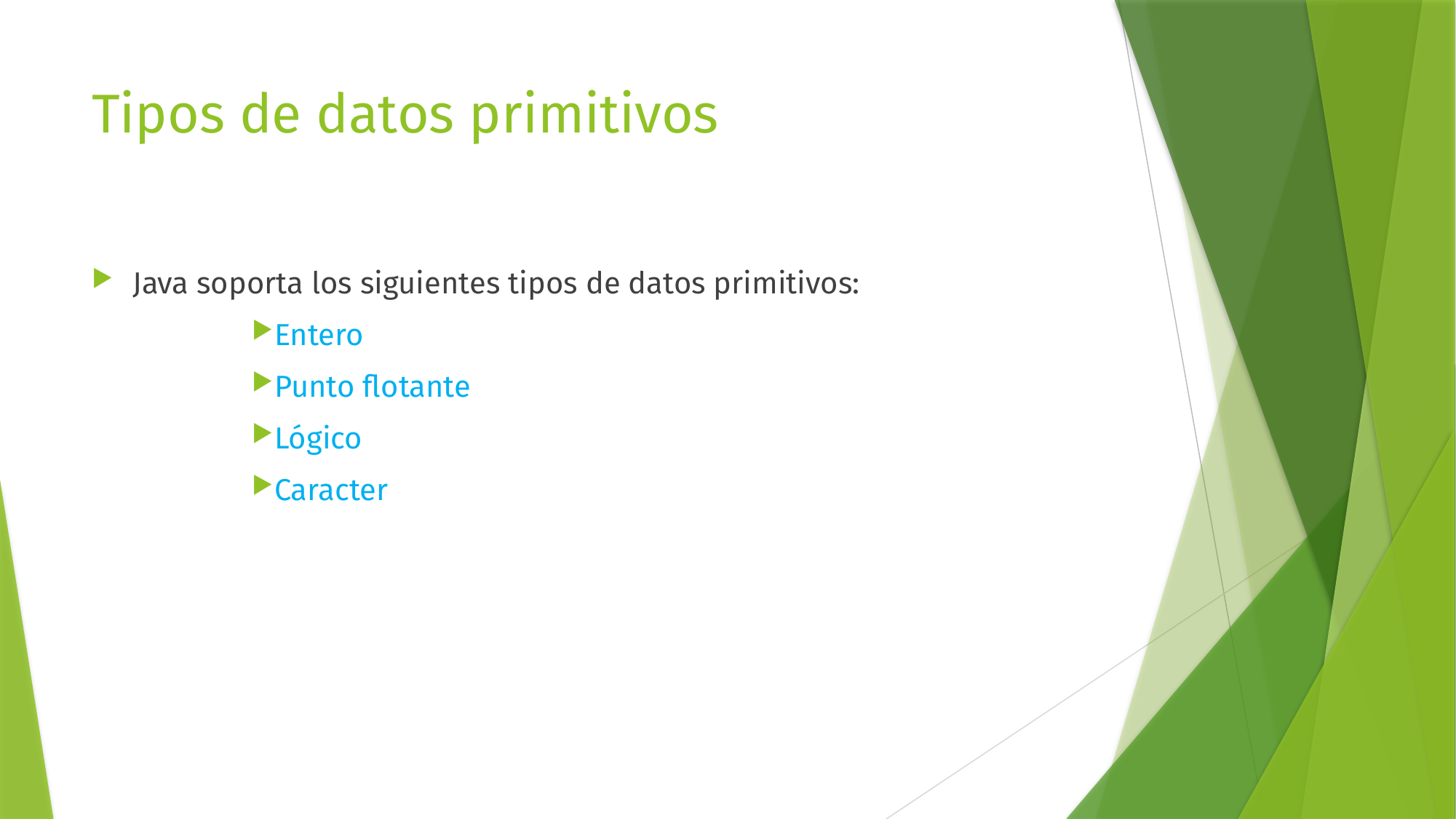

# Tipos de datos primitivos
Java soporta los siguientes tipos de datos primitivos:
Entero
Punto flotante
Lógico
Caracter